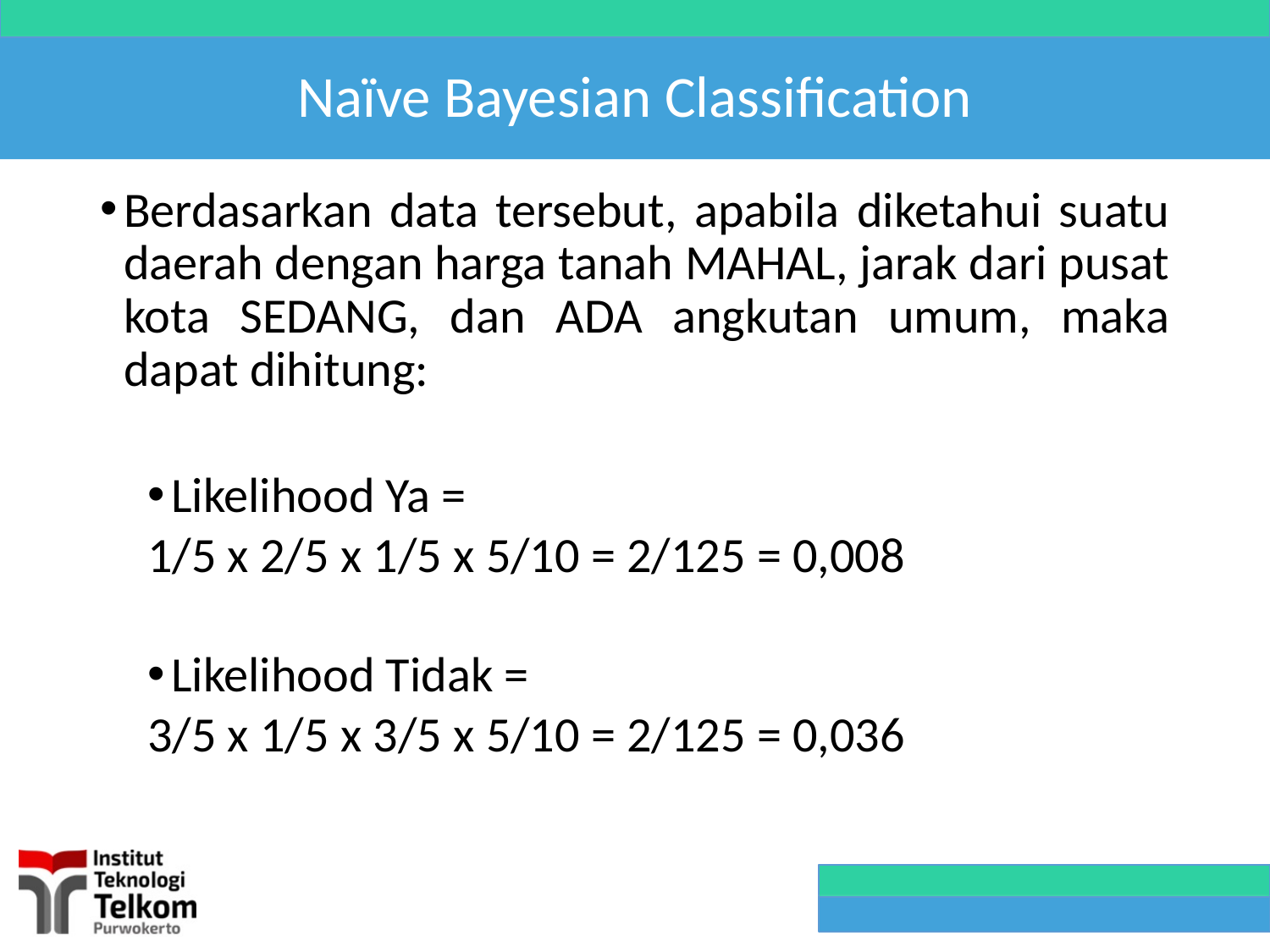

# Naïve Bayesian Classification
Berdasarkan data tersebut, apabila diketahui suatu daerah dengan harga tanah MAHAL, jarak dari pusat kota SEDANG, dan ADA angkutan umum, maka dapat dihitung:

Likelihood Ya =
1/5 x 2/5 x 1/5 x 5/10 = 2/125 = 0,008

Likelihood Tidak =
3/5 x 1/5 x 3/5 x 5/10 = 2/125 = 0,036